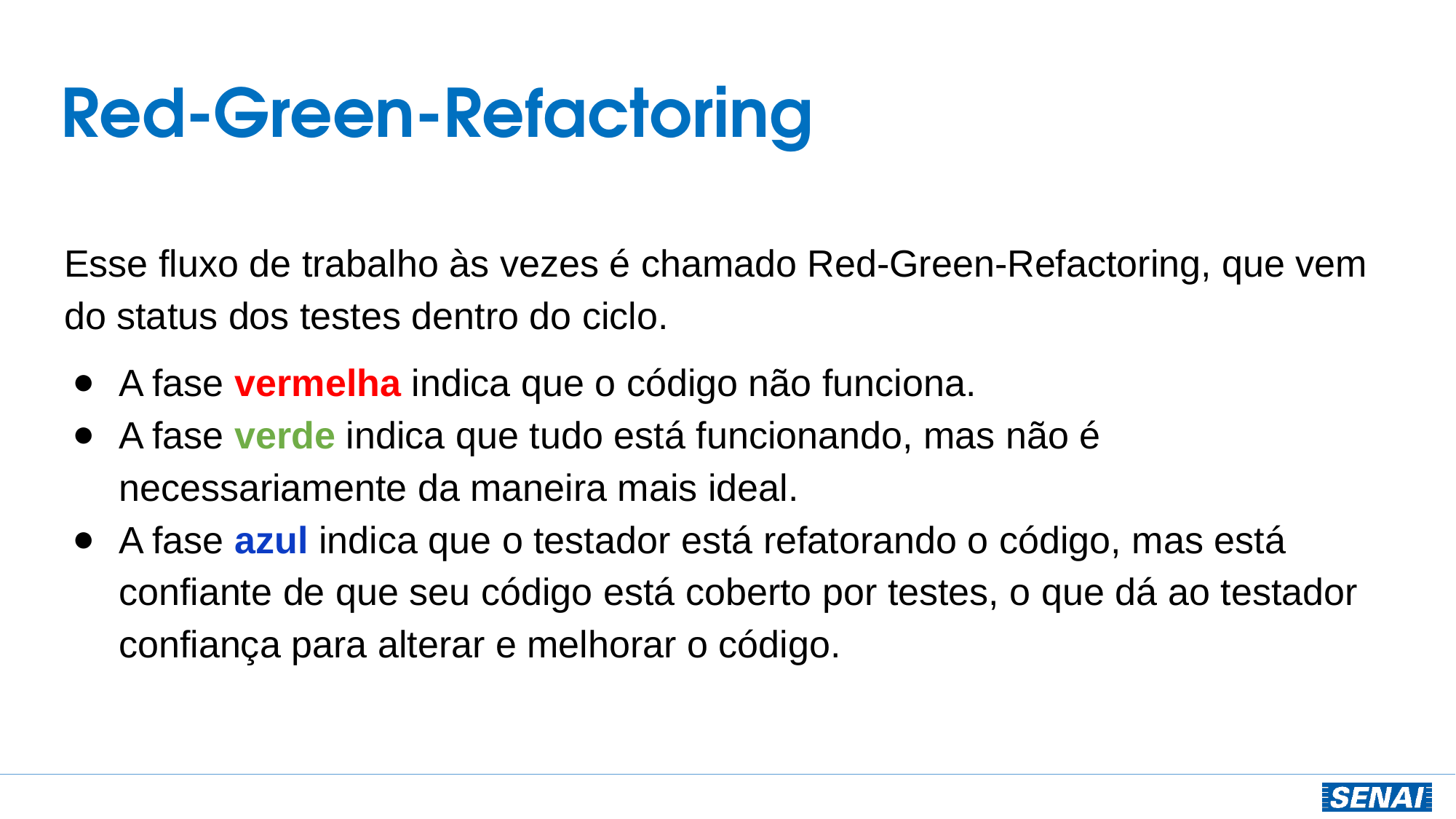

# Red-Green-Refactoring
Esse fluxo de trabalho às vezes é chamado Red-Green-Refactoring, que vem do status dos testes dentro do ciclo.
A fase vermelha indica que o código não funciona.
A fase verde indica que tudo está funcionando, mas não é necessariamente da maneira mais ideal.
A fase azul indica que o testador está refatorando o código, mas está confiante de que seu código está coberto por testes, o que dá ao testador confiança para alterar e melhorar o código.